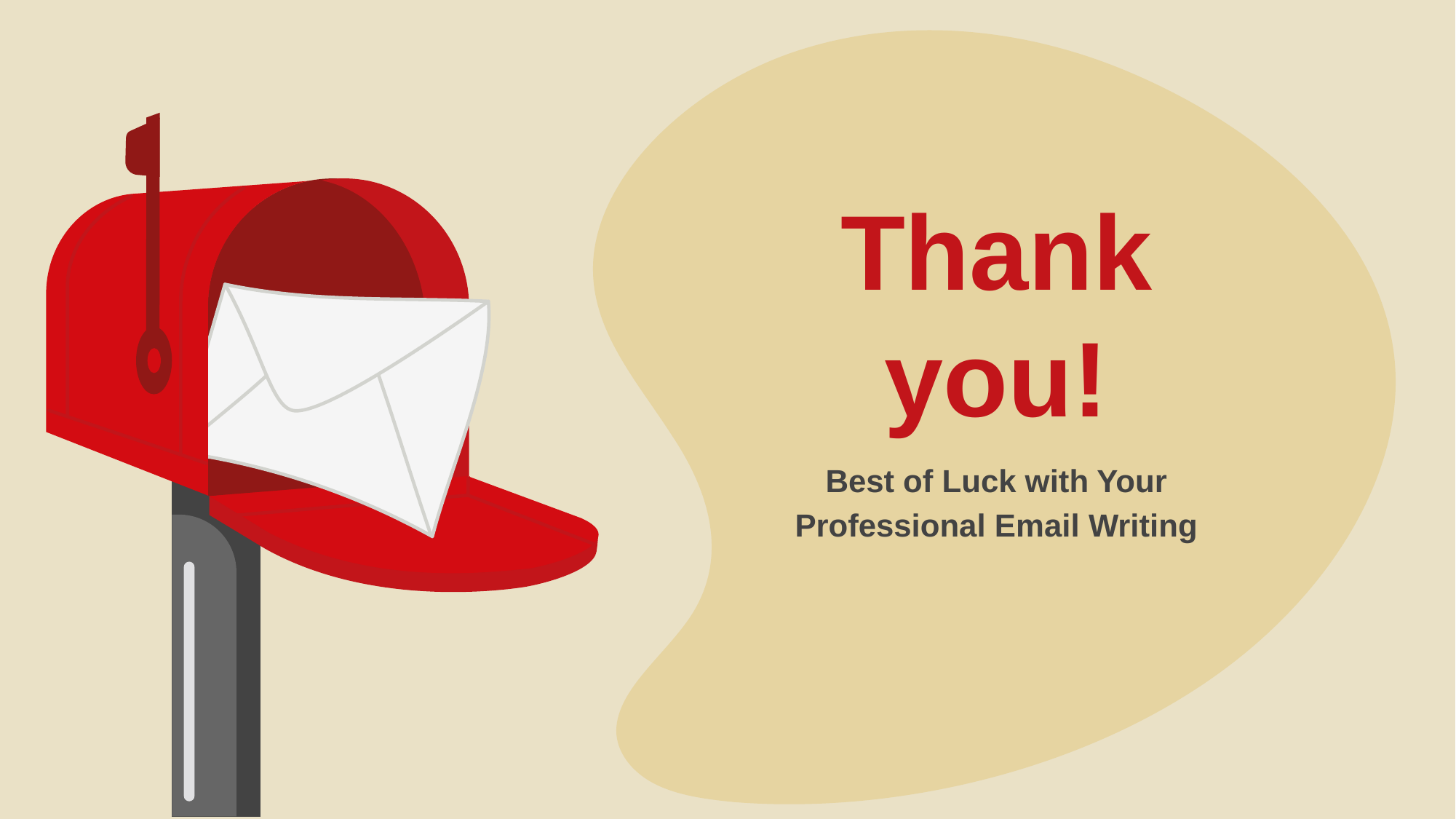

# Thank you!
Best of Luck with Your Professional Email Writing